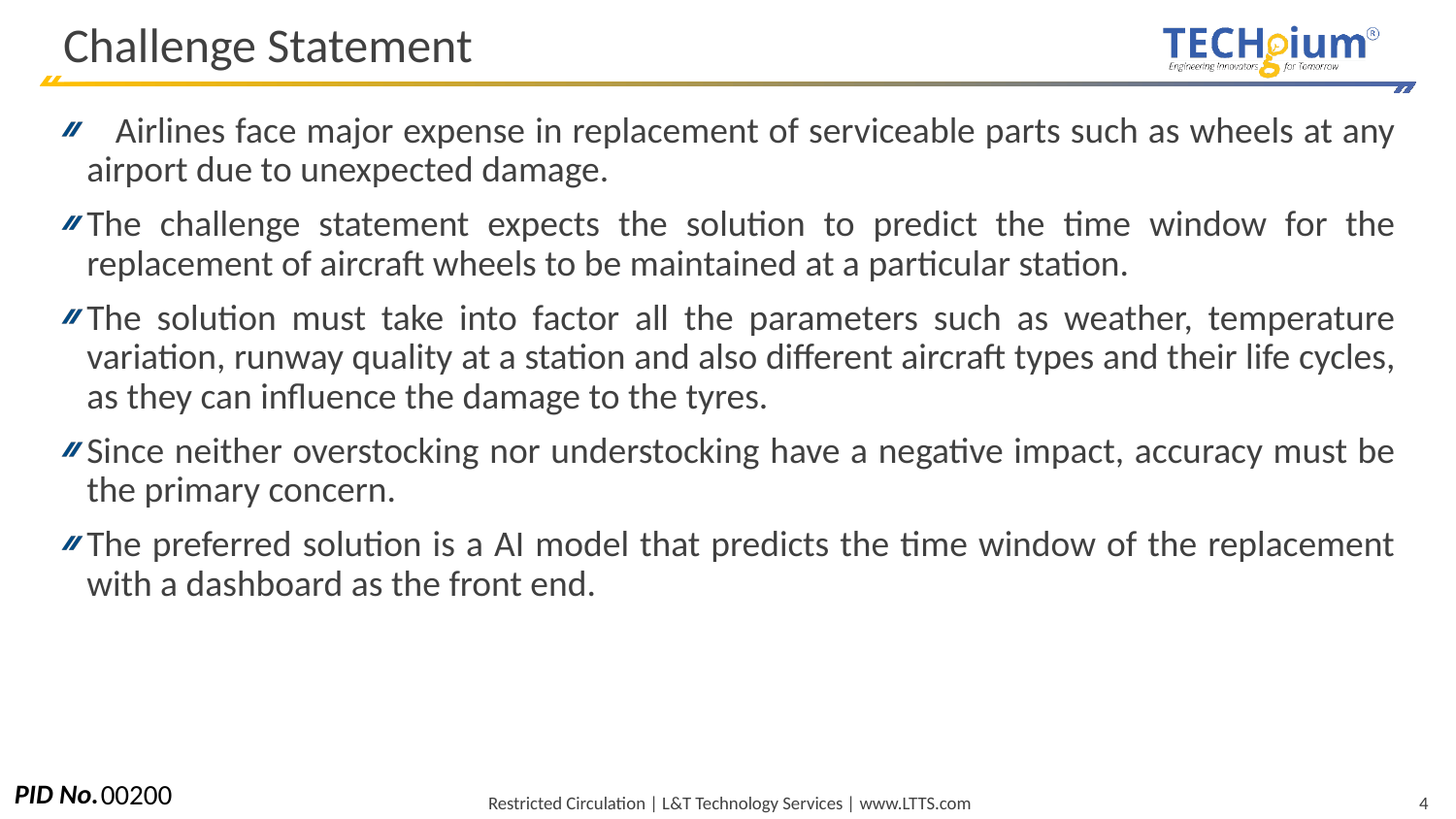

# Challenge Statement
	Airlines face major expense in replacement of serviceable parts such as wheels at any airport due to unexpected damage.
The challenge statement expects the solution to predict the time window for the replacement of aircraft wheels to be maintained at a particular station.
The solution must take into factor all the parameters such as weather, temperature variation, runway quality at a station and also different aircraft types and their life cycles, as they can influence the damage to the tyres.
Since neither overstocking nor understocking have a negative impact, accuracy must be the primary concern.
The preferred solution is a AI model that predicts the time window of the replacement with a dashboard as the front end.
00200